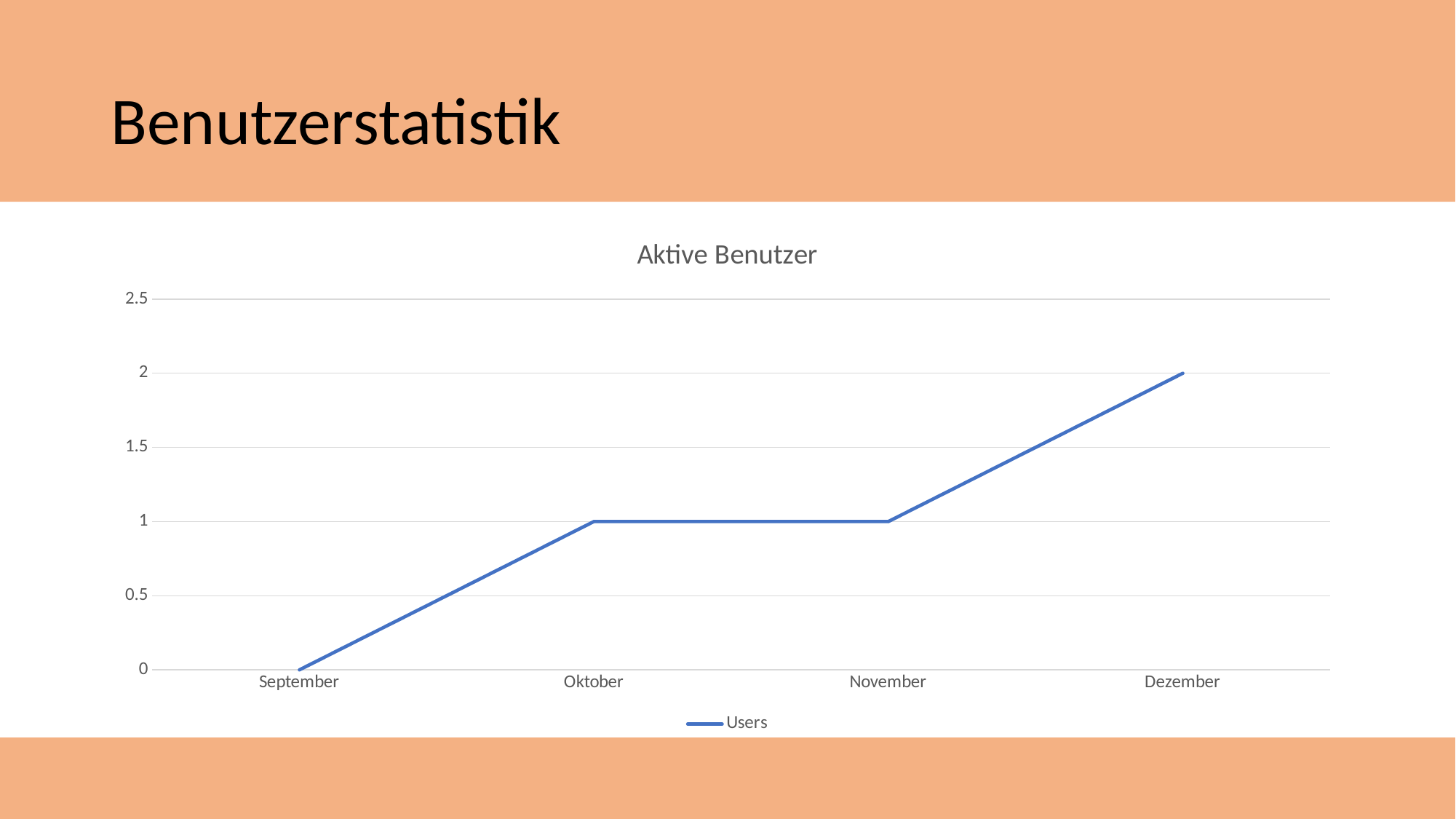

# Benutzerstatistik

### Chart: Aktive Benutzer

| Category | Users |
|---|---|
| September | 0.0 |
| Oktober | 1.0 |
| November | 1.0 |
| Dezember | 2.0 |